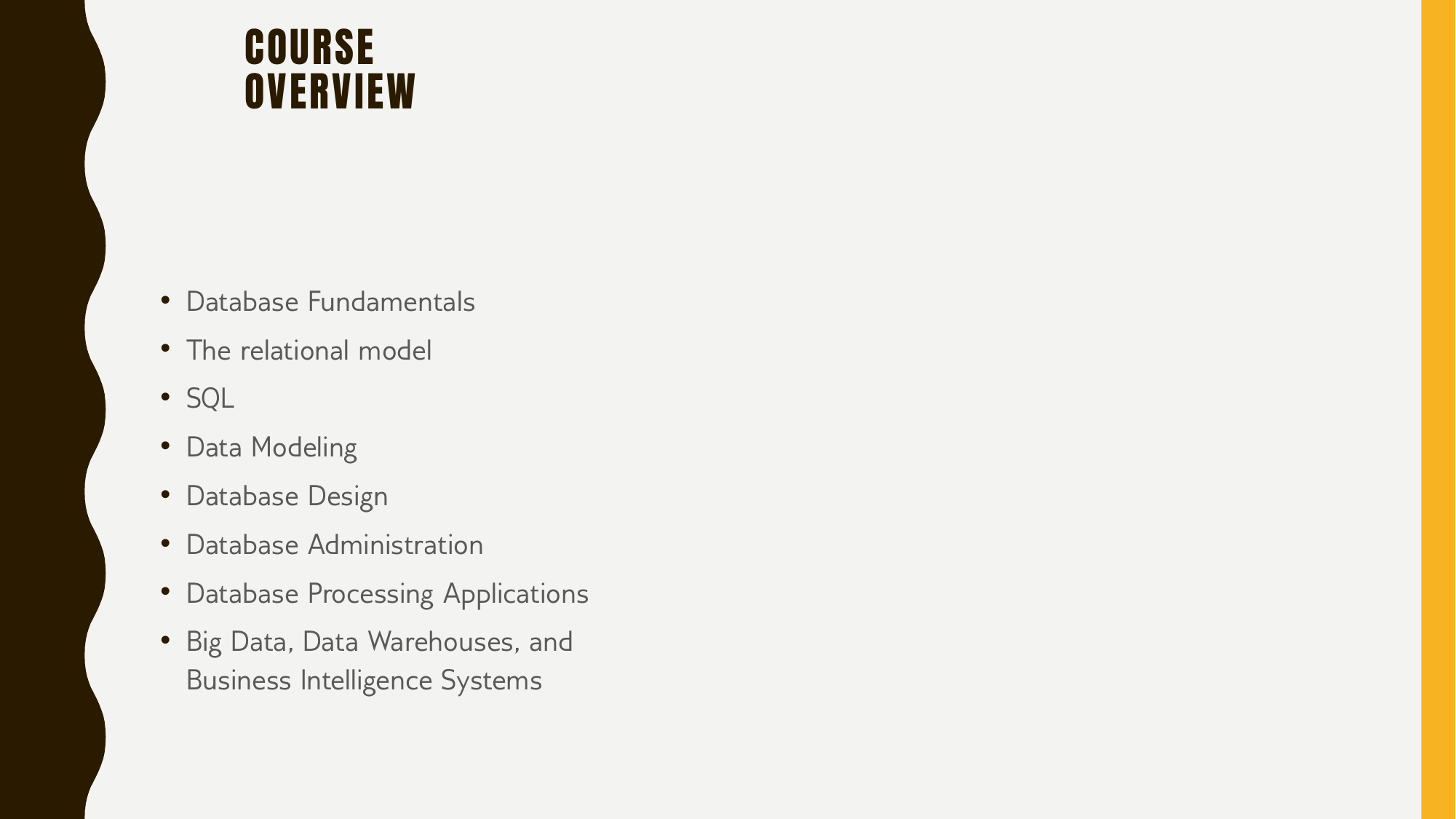

# Course overview
Database Fundamentals
The relational model
SQL
Data Modeling
Database Design
Database Administration
Database Processing Applications
Big Data, Data Warehouses, and
Business Intelligence Systems